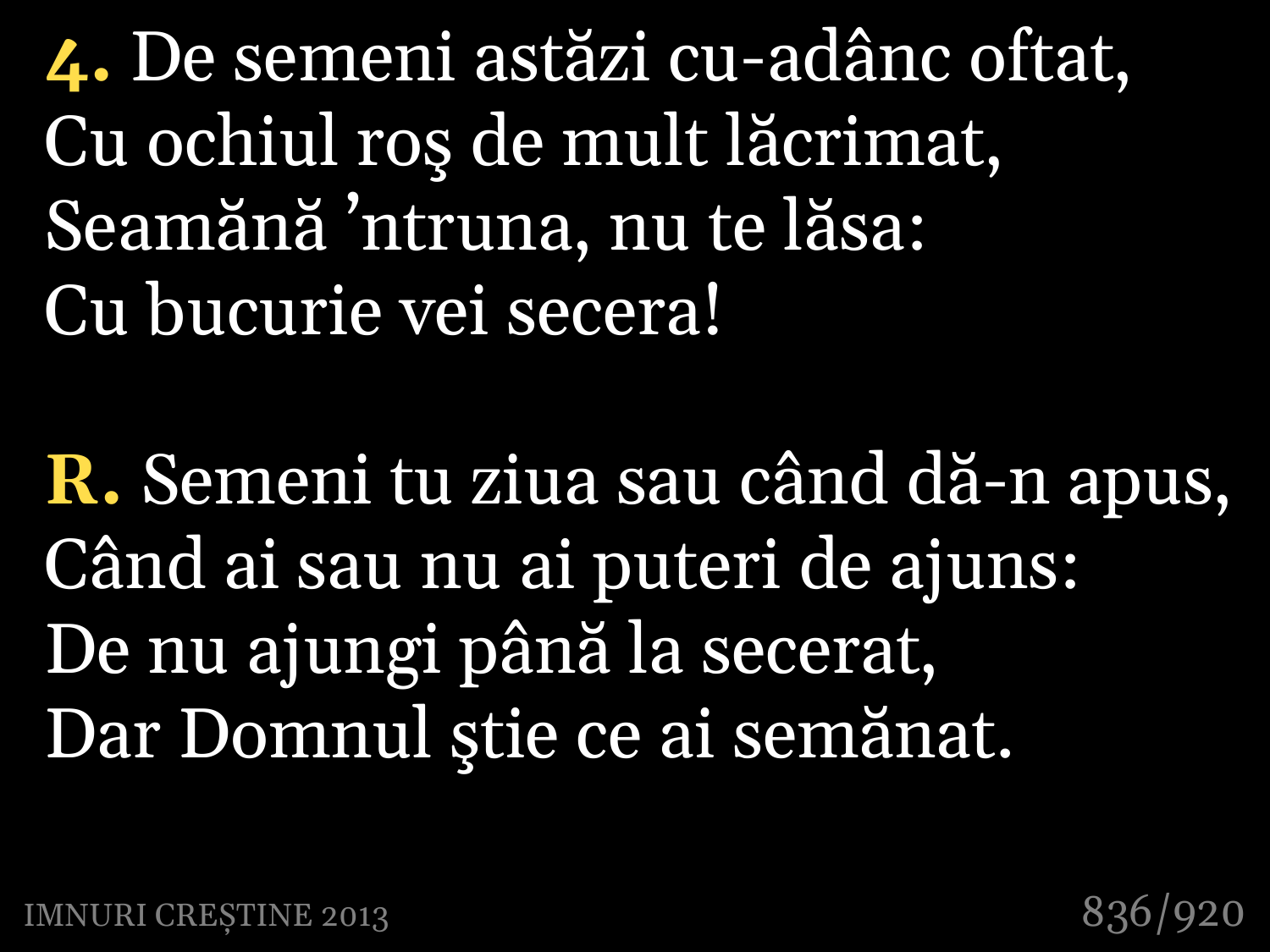

4. De semeni astăzi cu-adânc oftat,
Cu ochiul roş de mult lăcrimat,
Seamănă ’ntruna, nu te lăsa:
Cu bucurie vei secera!

R. Semeni tu ziua sau când dă-n apus,
Când ai sau nu ai puteri de ajuns:
De nu ajungi până la secerat,
Dar Domnul ştie ce ai semănat.
836/920
IMNURI CREȘTINE 2013